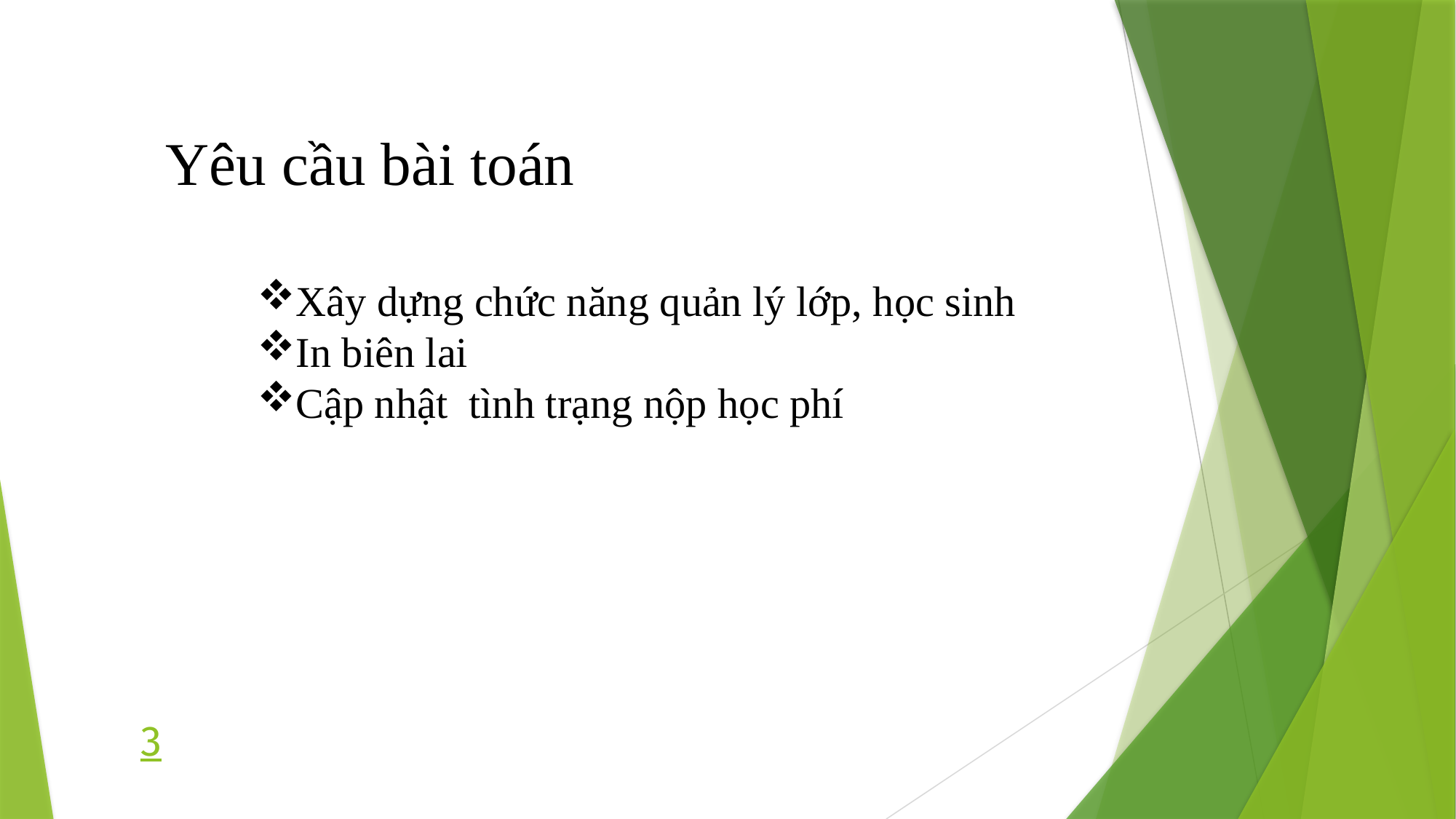

Yêu cầu bài toán
Xây dựng chức năng quản lý lớp, học sinh
In biên lai
Cập nhật  tình trạng nộp học phí

3